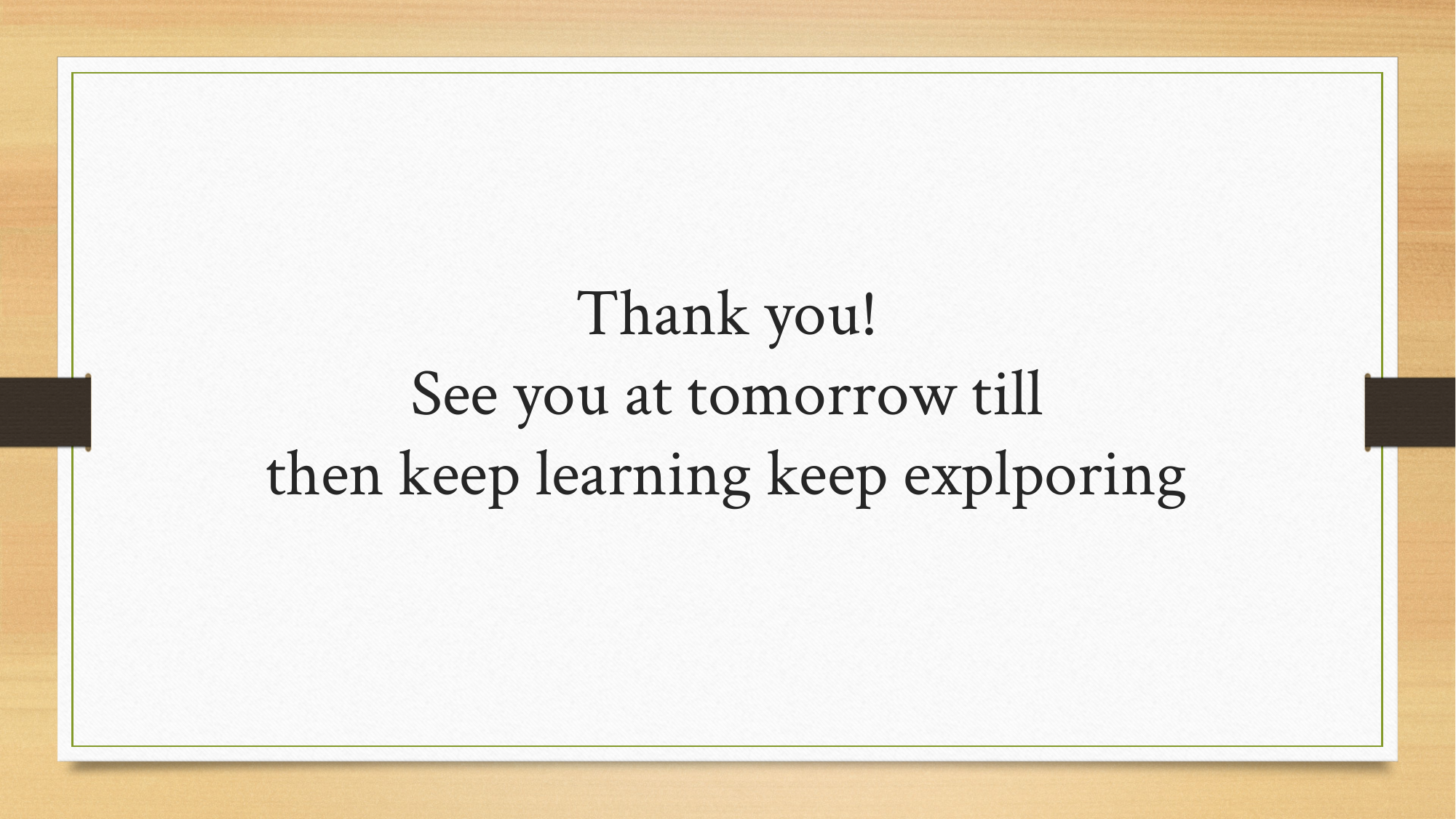

# Thank you! See you at tomorrow till then keep learning keep explporing